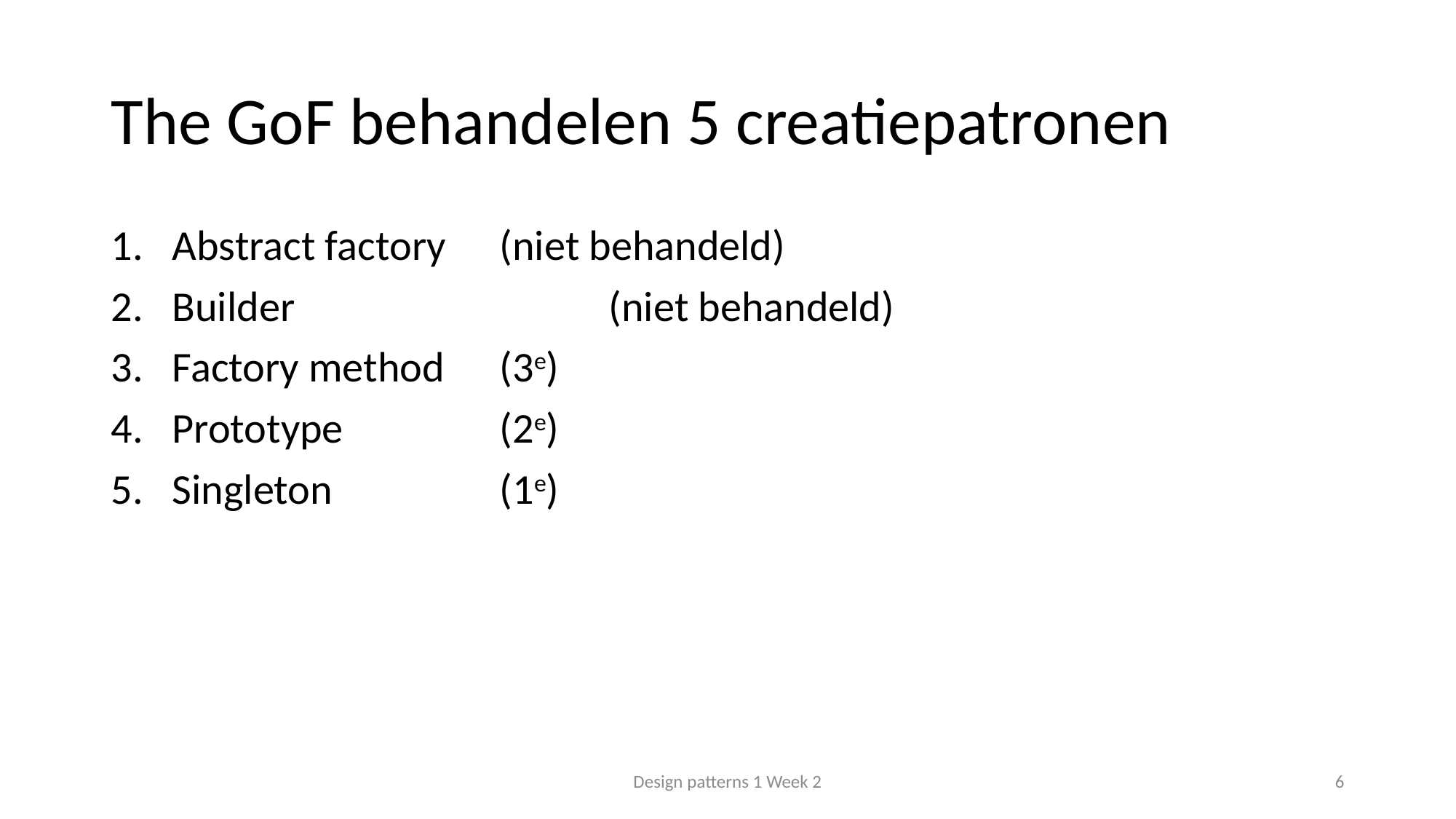

# The GoF behandelen 5 creatiepatronen
Abstract factory	(niet behandeld)
Builder			(niet behandeld)
Factory method	(3e)
Prototype		(2e)
Singleton		(1e)

Design patterns 1 Week 2
6